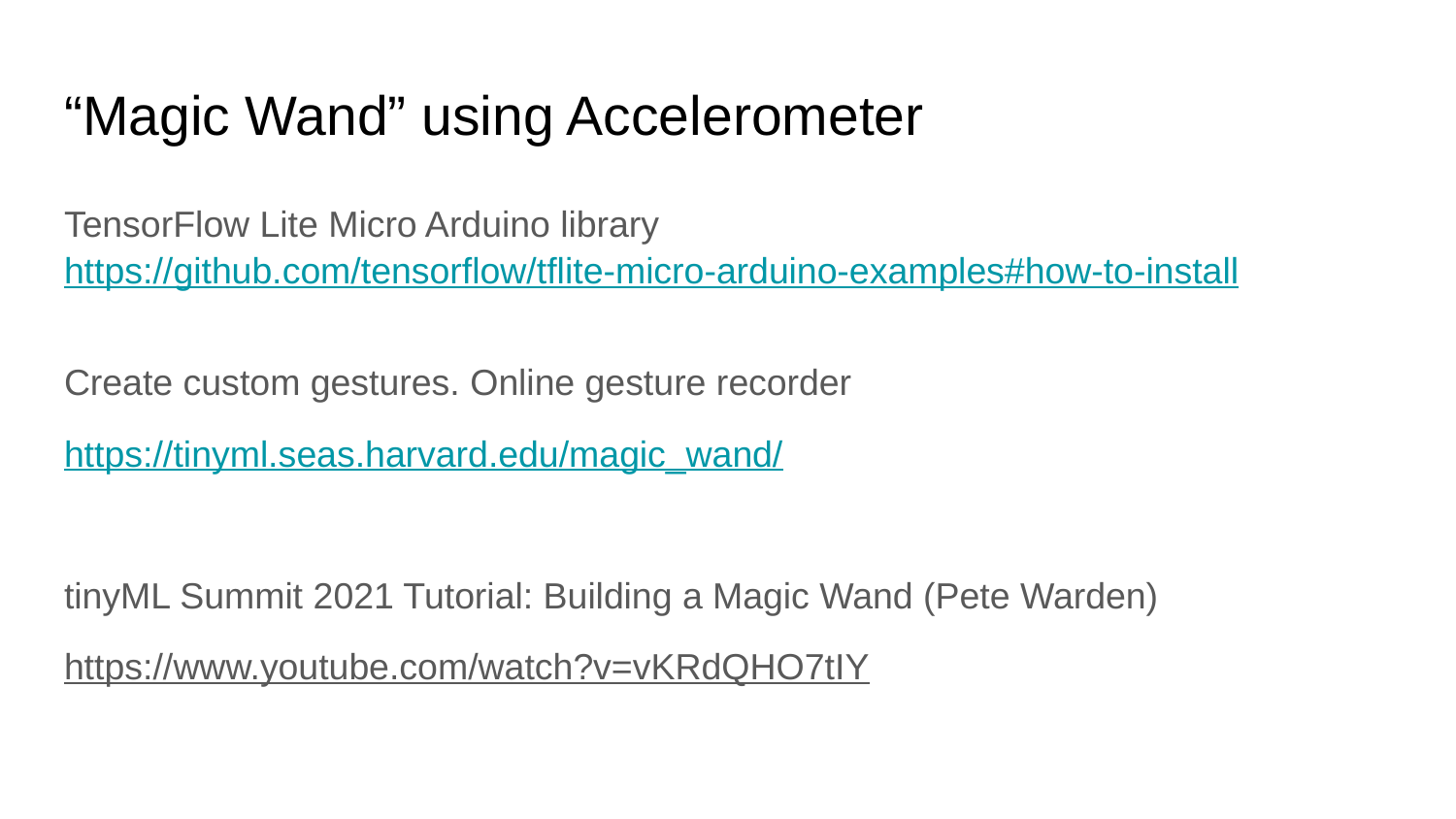

# “Magic Wand” using Accelerometer
TensorFlow Lite Micro Arduino library
https://github.com/tensorflow/tflite-micro-arduino-examples#how-to-install
Create custom gestures. Online gesture recorder
https://tinyml.seas.harvard.edu/magic_wand/

tinyML Summit 2021 Tutorial: Building a Magic Wand (Pete Warden)
https://www.youtube.com/watch?v=vKRdQHO7tIY